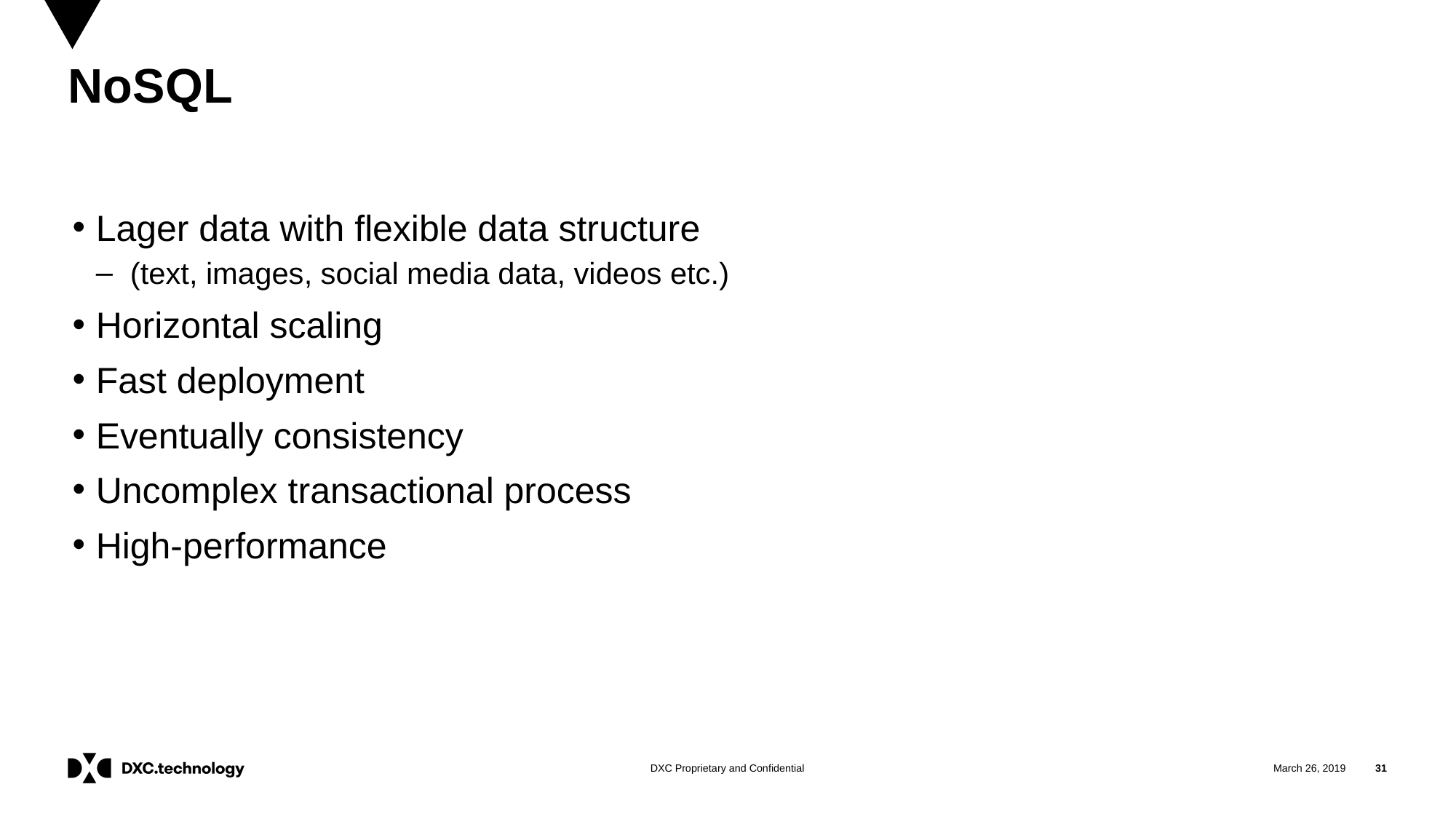

# NoSQL
Lager data with flexible data structure
(text, images, social media data, videos etc.)
Horizontal scaling
Fast deployment
Eventually consistency
Uncomplex transactional process
High-performance